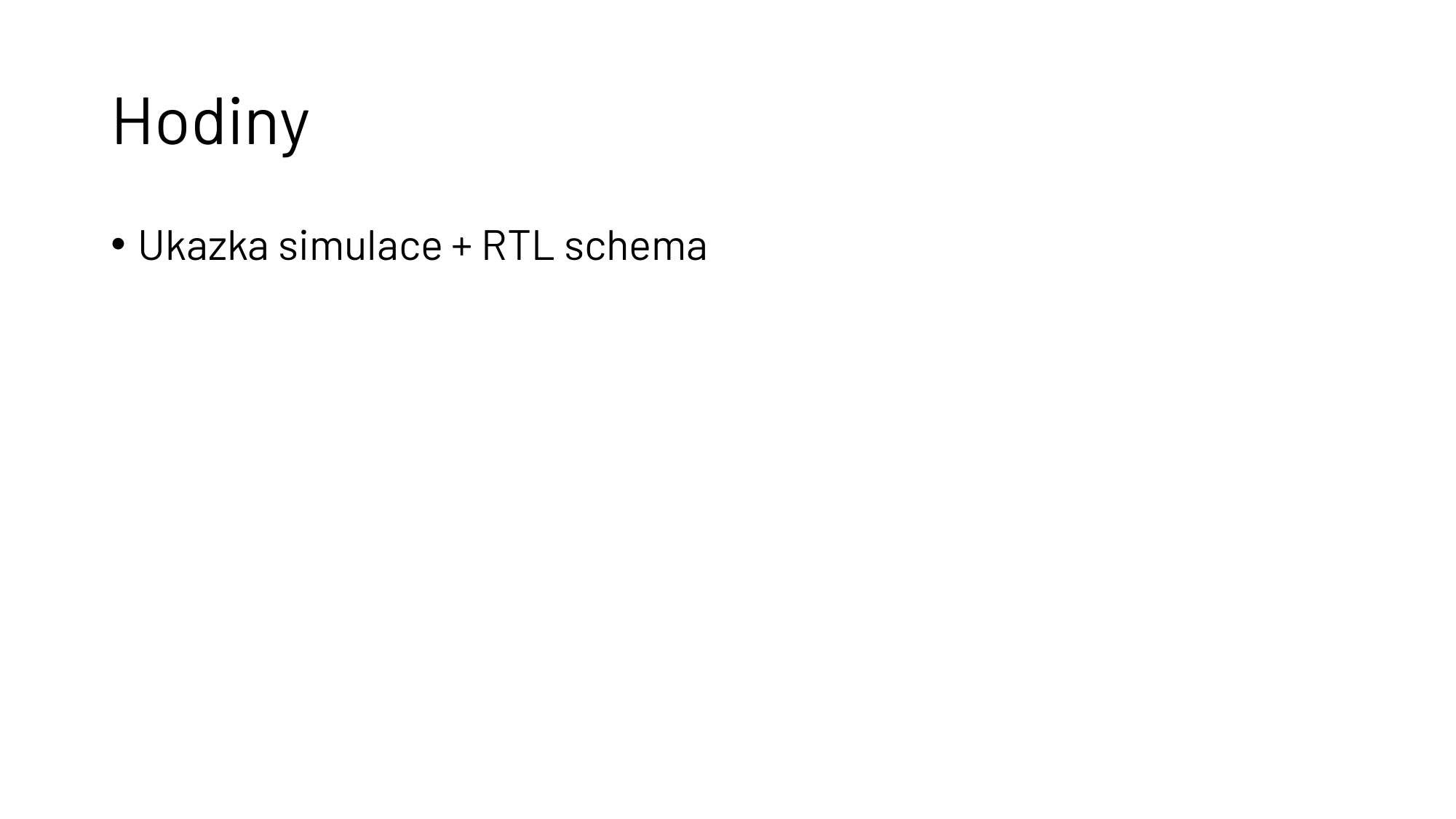

# Hodiny
Ukazka simulace + RTL schema